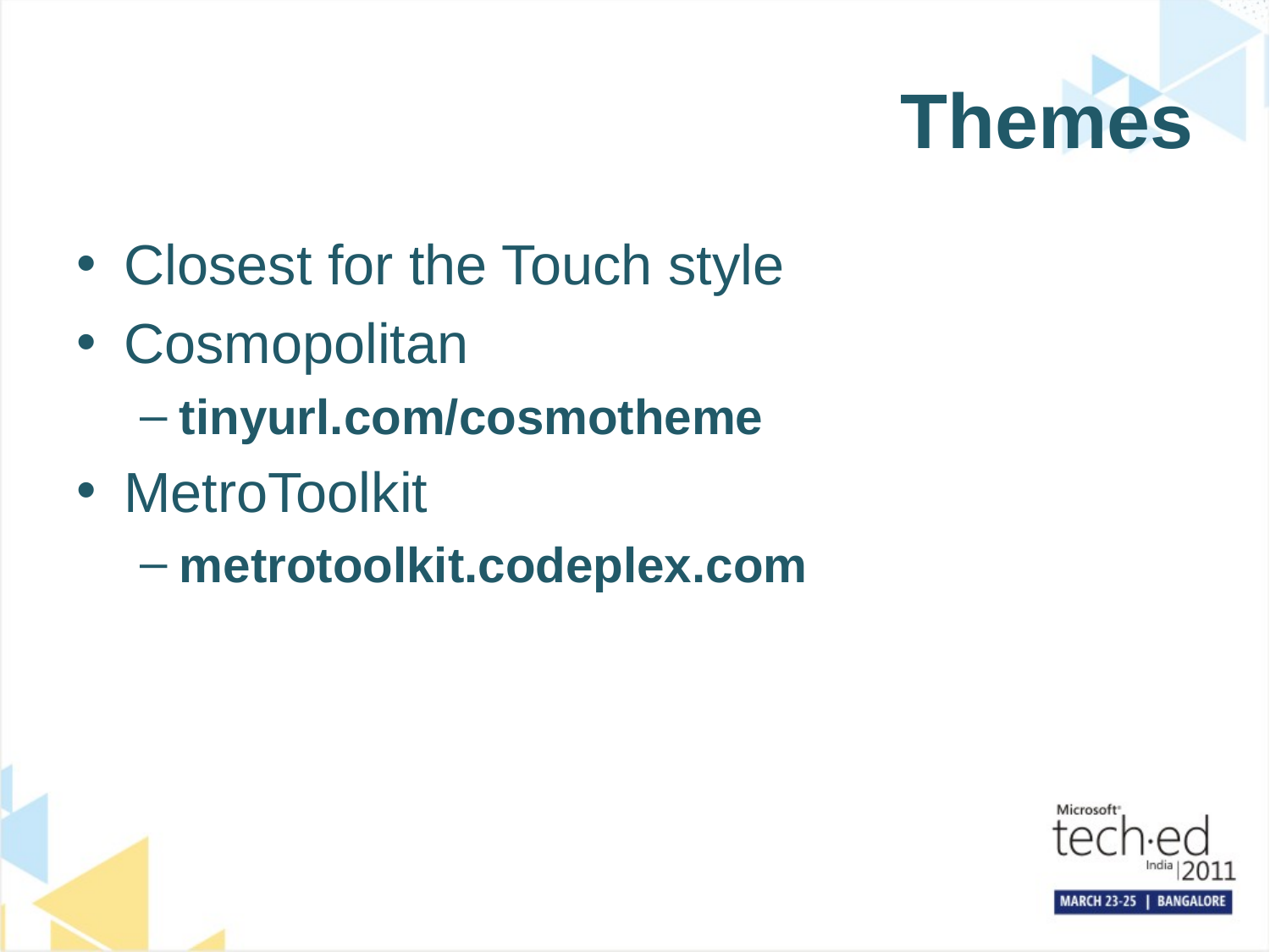

# Themes
Closest for the Touch style
Cosmopolitan
tinyurl.com/cosmotheme
MetroToolkit
metrotoolkit.codeplex.com